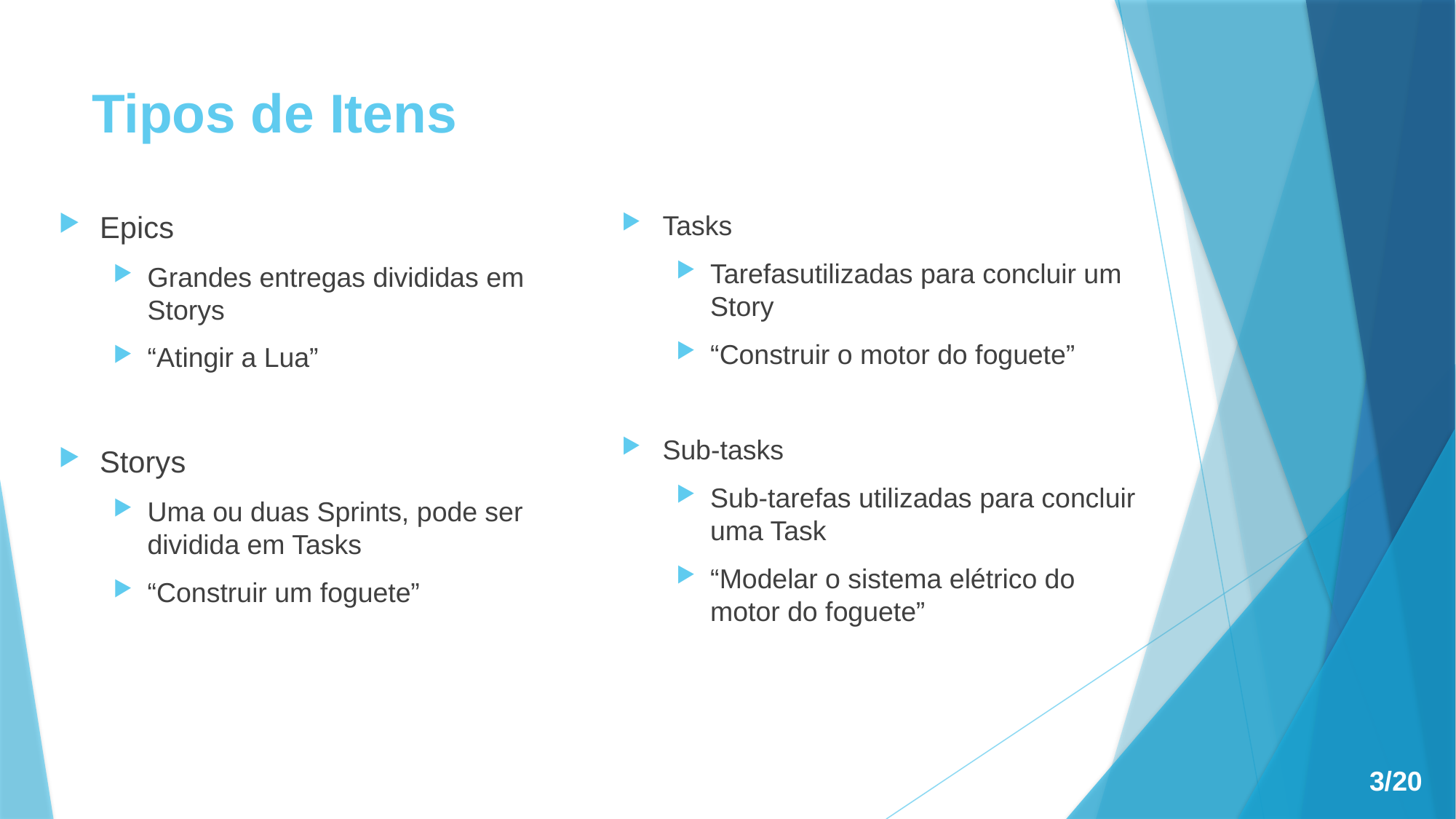

# Tipos de Itens
Epics
Grandes entregas divididas em Storys
“Atingir a Lua”

Storys
Uma ou duas Sprints, pode ser dividida em Tasks
“Construir um foguete”
Tasks
Tarefasutilizadas para concluir um Story
“Construir o motor do foguete”

Sub-tasks
Sub-tarefas utilizadas para concluir uma Task
“Modelar o sistema elétrico do motor do foguete”
3/20